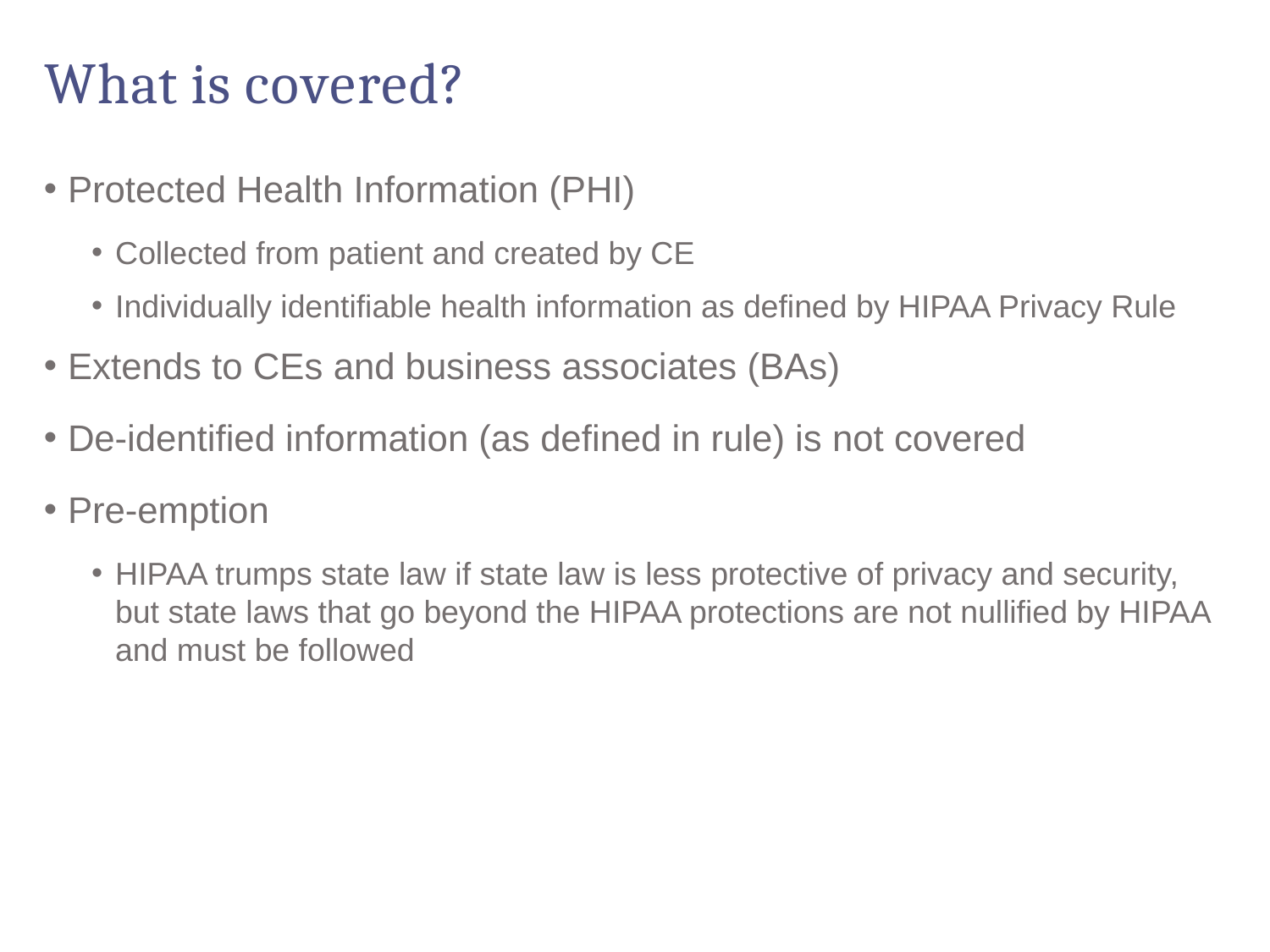

# What is covered?
Protected Health Information (PHI)
Collected from patient and created by CE
Individually identifiable health information as defined by HIPAA Privacy Rule
Extends to CEs and business associates (BAs)
De-identified information (as defined in rule) is not covered
Pre-emption
HIPAA trumps state law if state law is less protective of privacy and security, but state laws that go beyond the HIPAA protections are not nullified by HIPAA and must be followed